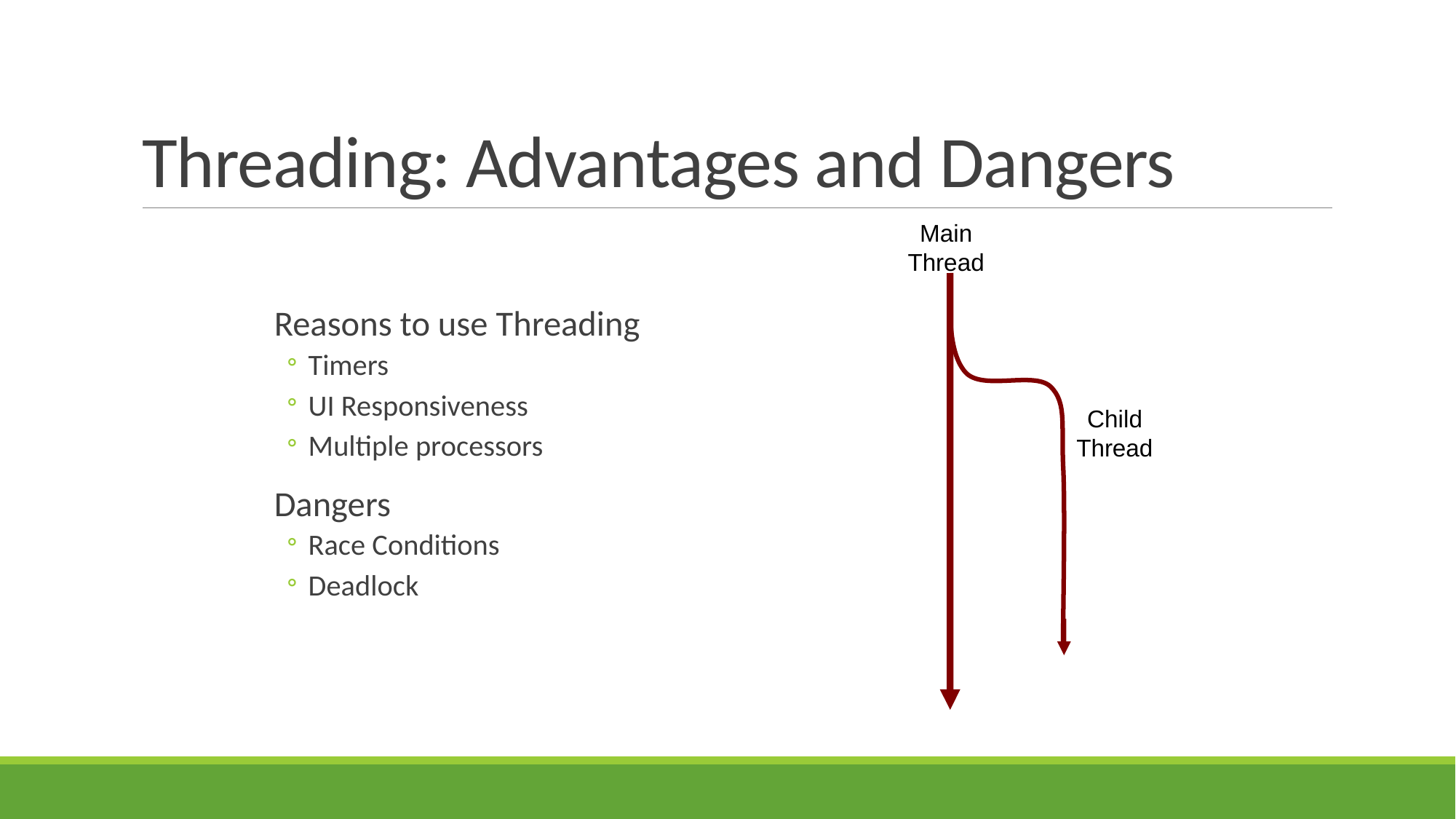

# Threading: Advantages and Dangers
Main
Thread

Reasons to use Threading
Timers
UI Responsiveness
Multiple processors
Dangers
Race Conditions
Deadlock
Child
Thread